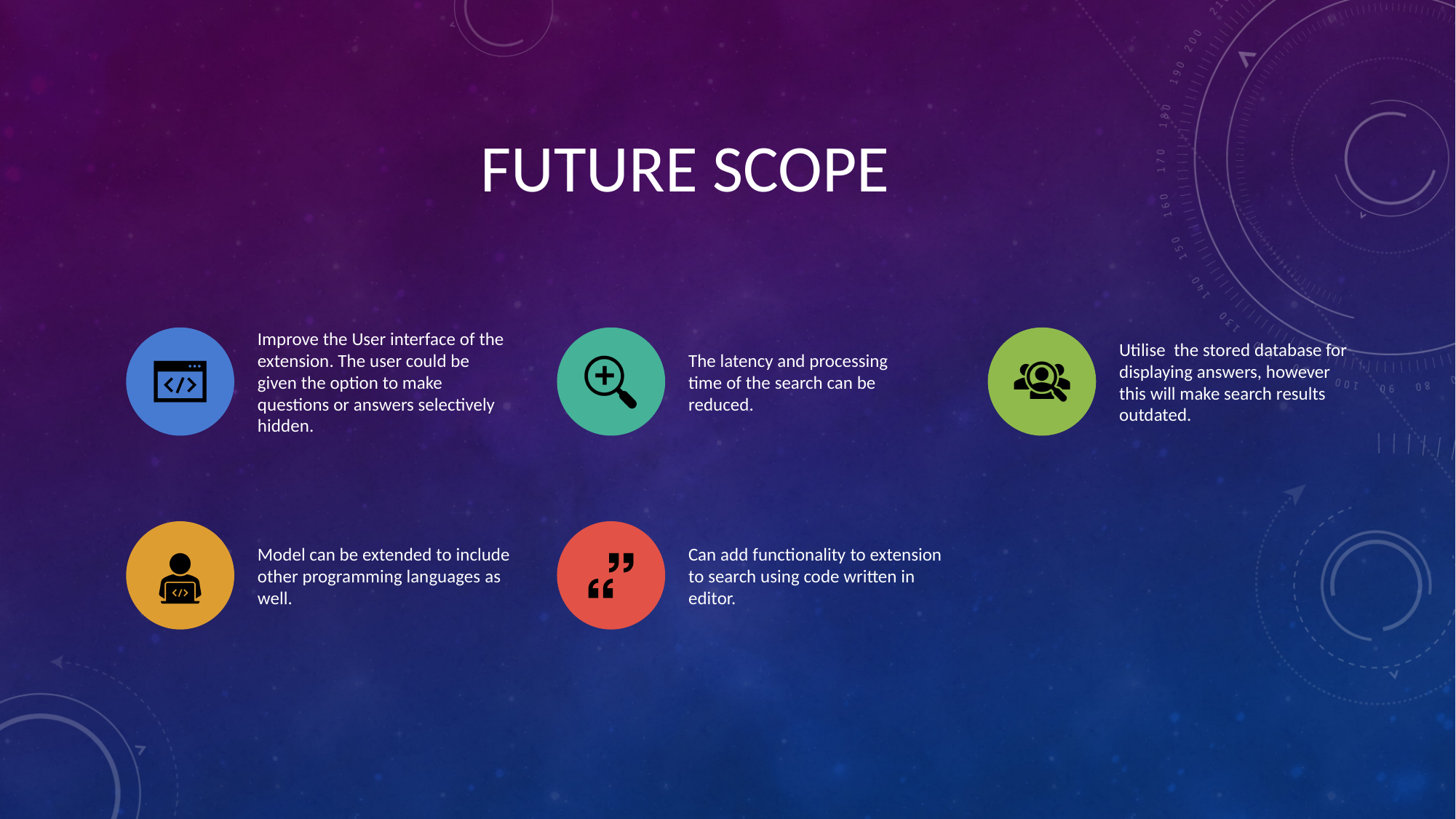

# Future scope
Improve the User interface of the extension. The user could be given the option to make questions or answers selectively hidden.
The latency and processing time of the search can be reduced.
Utilise  the stored database for displaying answers, however this will make search results outdated.
Model can be extended to include other programming languages as well.
Can add functionality to extension to search using code written in editor.